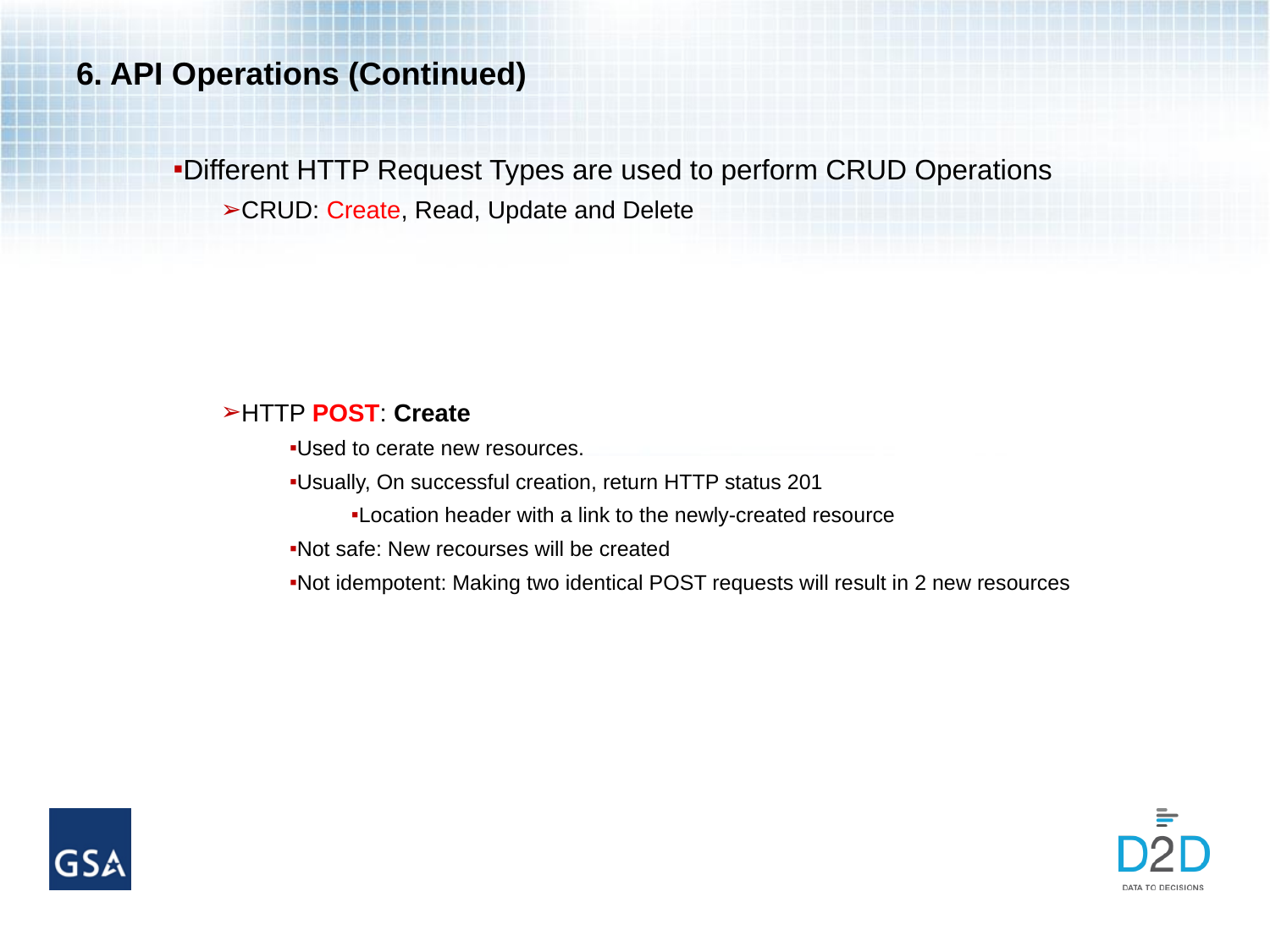

# 6. API Operations (Continued)
Different HTTP Request Types are used to perform CRUD Operations
CRUD: Create, Read, Update and Delete

HTTP POST: Create
Used to cerate new resources.
Usually, On successful creation, return HTTP status 201
Location header with a link to the newly-created resource
Not safe: New recourses will be created
Not idempotent: Making two identical POST requests will result in 2 new resources